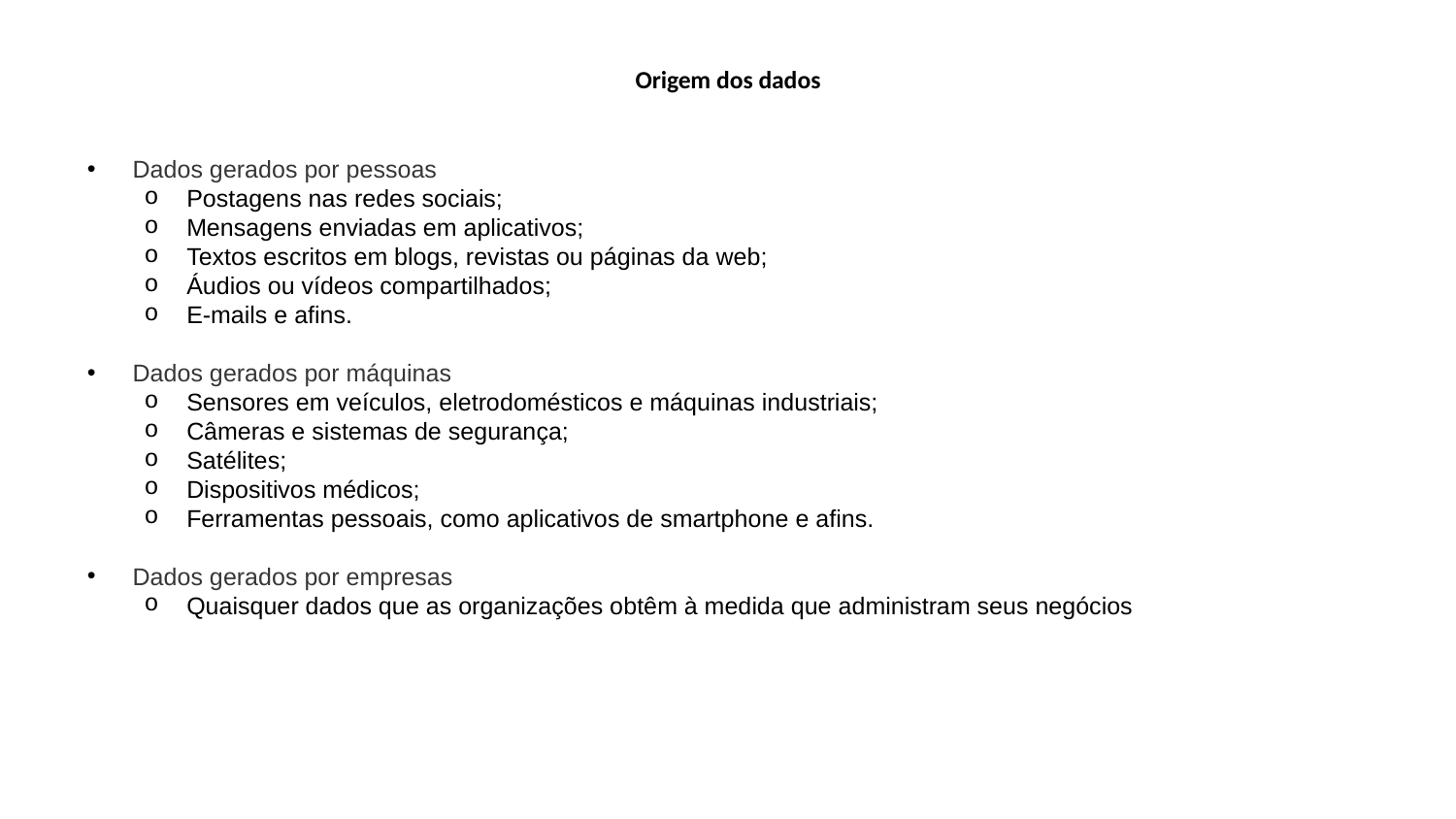

# Origem dos dados
Dados gerados por pessoas
Postagens nas redes sociais;
Mensagens enviadas em aplicativos;
Textos escritos em blogs, revistas ou páginas da web;
Áudios ou vídeos compartilhados;
E-mails e afins.

Dados gerados por máquinas
Sensores em veículos, eletrodomésticos e máquinas industriais;
Câmeras e sistemas de segurança;
Satélites;
Dispositivos médicos;
Ferramentas pessoais, como aplicativos de smartphone e afins.

Dados gerados por empresas
Quaisquer dados que as organizações obtêm à medida que administram seus negócios